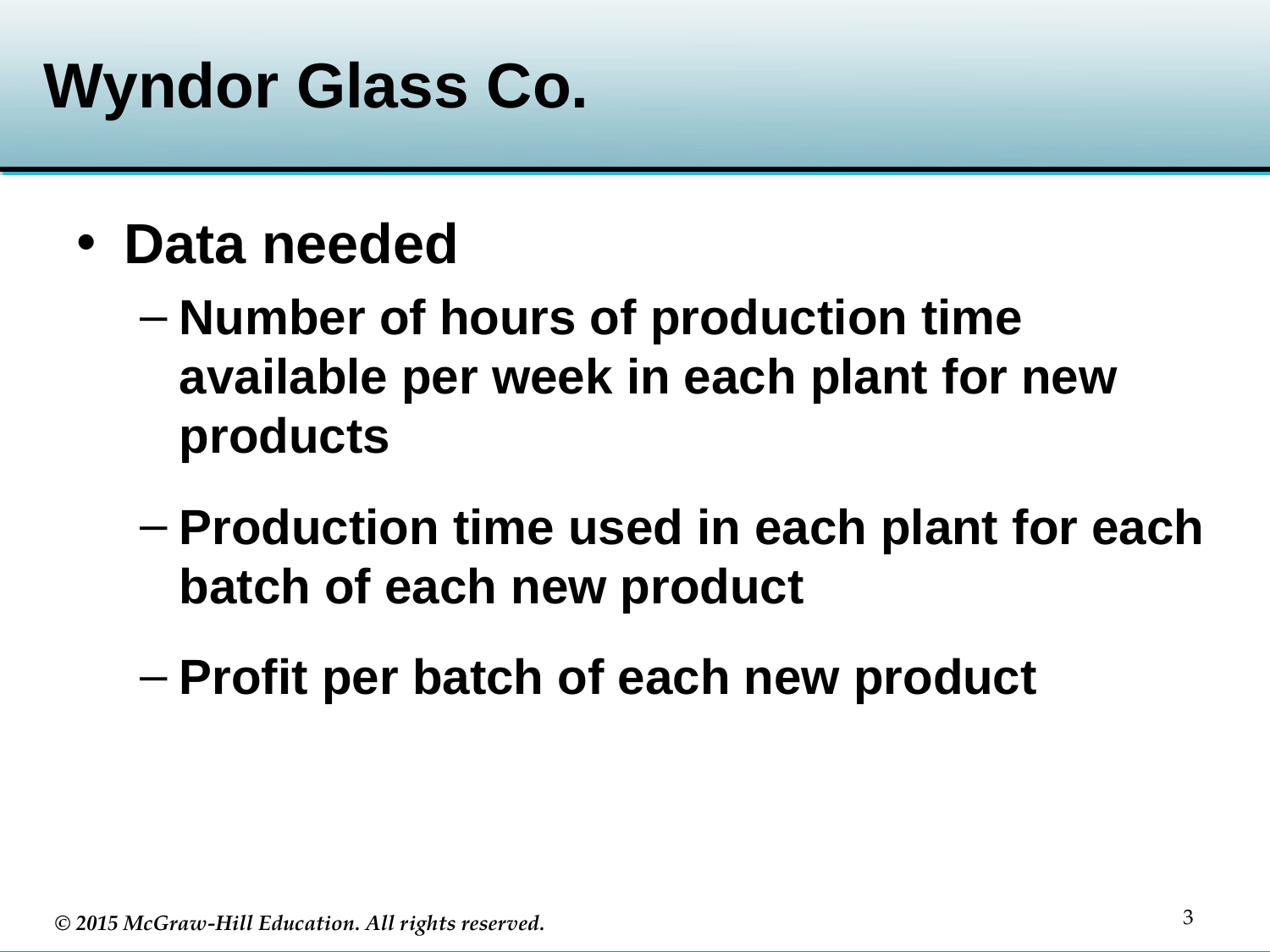

# Wyndor Glass Co.
Data needed
Number of hours of production time available per week in each plant for new products
Production time used in each plant for each batch of each new product
Profit per batch of each new product
3